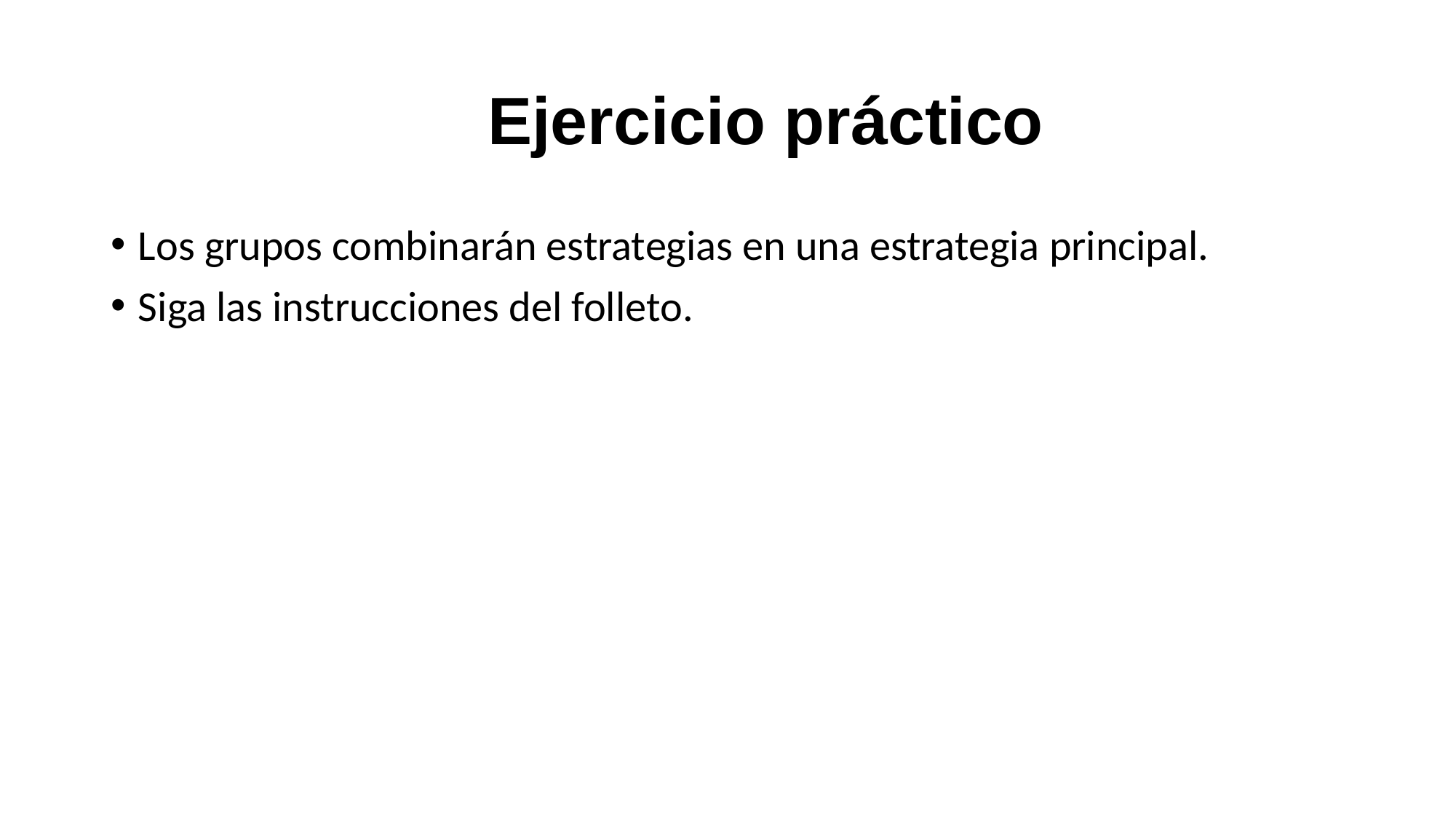

# Ejercicio práctico
Los grupos combinarán estrategias en una estrategia principal.
Siga las instrucciones del folleto.